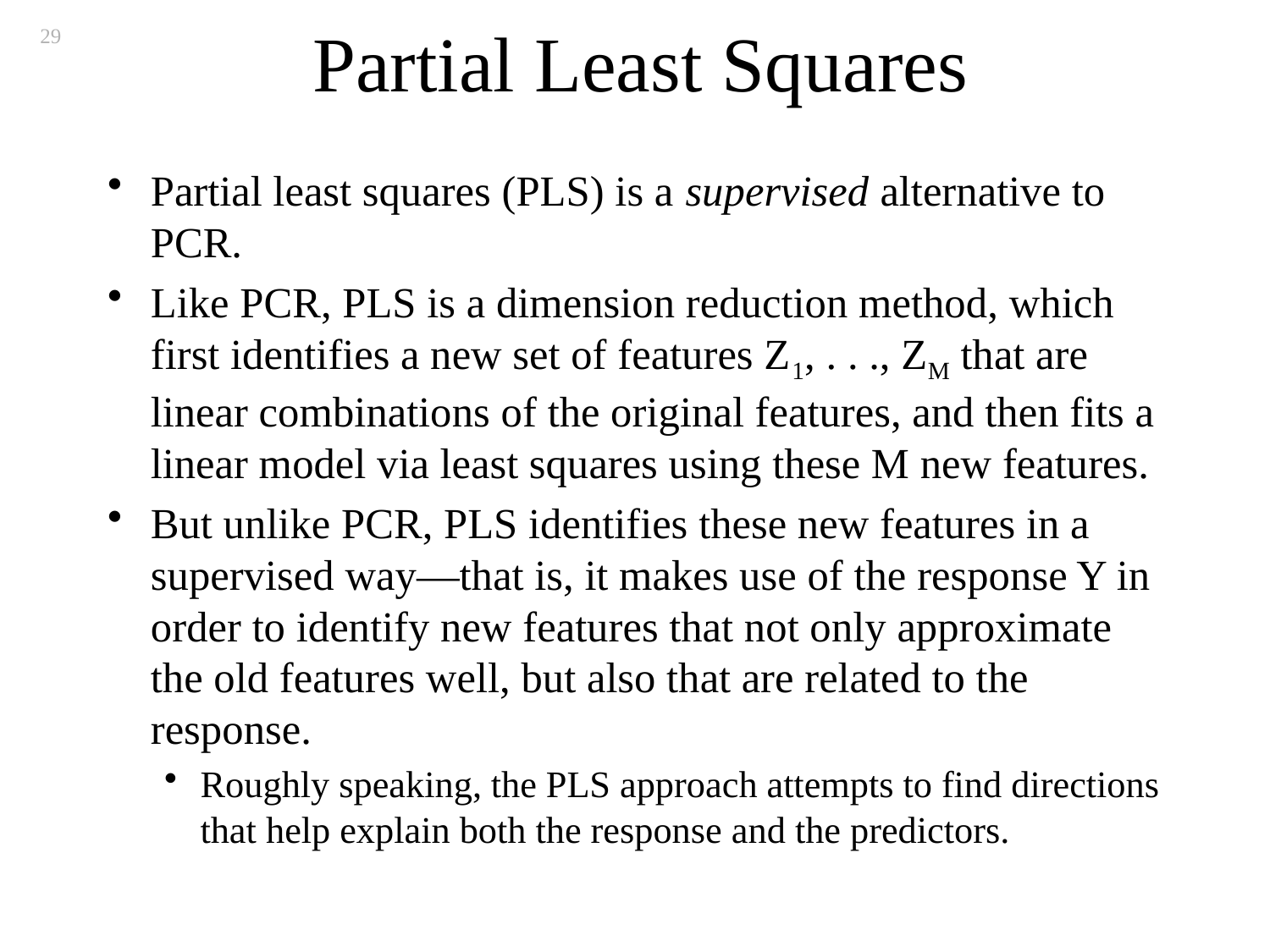

# Partial Least Squares
29
Partial least squares (PLS) is a supervised alternative to PCR.
Like PCR, PLS is a dimension reduction method, which first identifies a new set of features Z1, . . ., ZM that are linear combinations of the original features, and then fits a linear model via least squares using these M new features.
But unlike PCR, PLS identifies these new features in a supervised way—that is, it makes use of the response Y in order to identify new features that not only approximate the old features well, but also that are related to the response.
Roughly speaking, the PLS approach attempts to find directions that help explain both the response and the predictors.